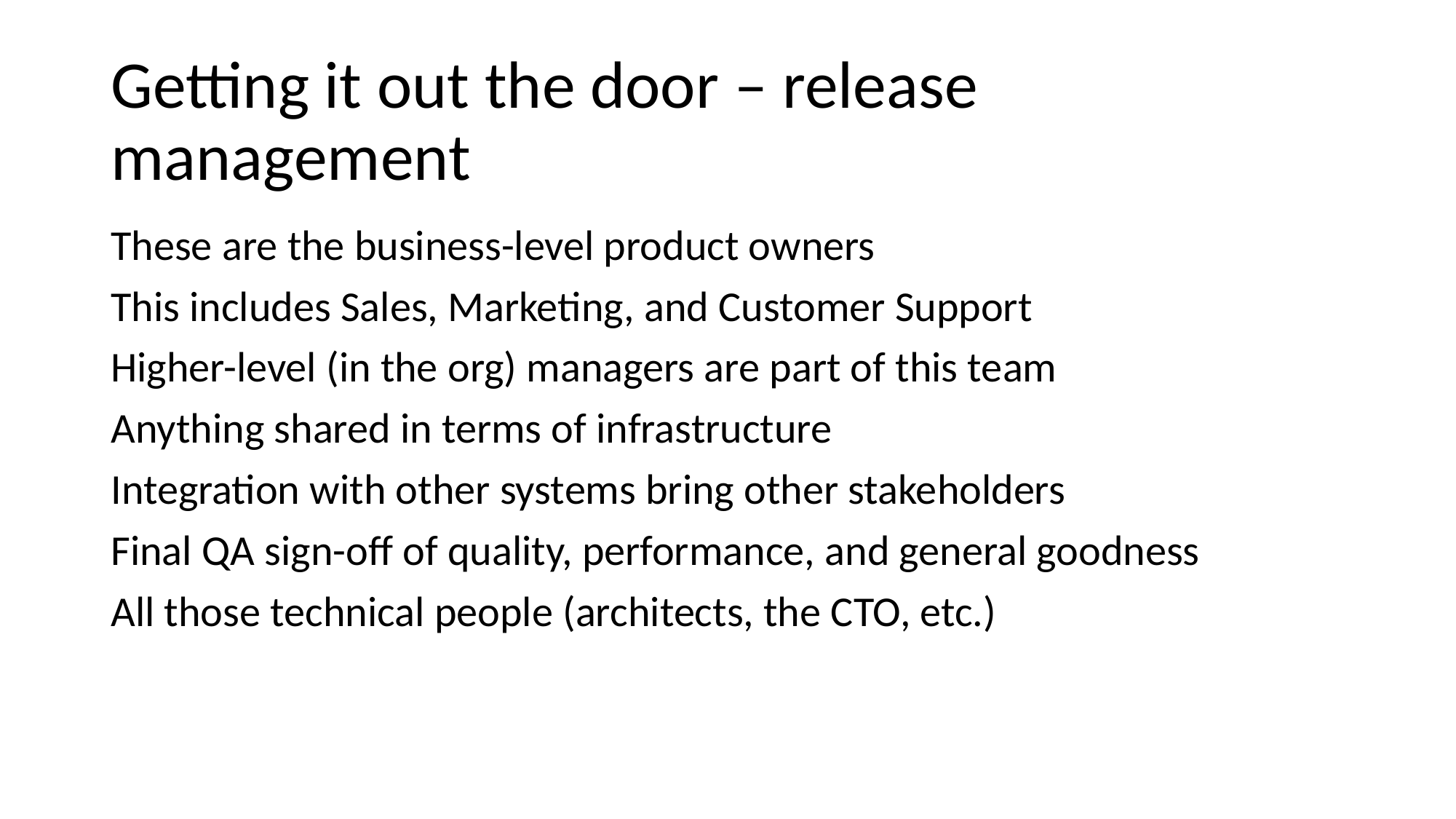

# Getting it out the door – release management
These are the business-level product owners
This includes Sales, Marketing, and Customer Support
Higher-level (in the org) managers are part of this team
Anything shared in terms of infrastructure
Integration with other systems bring other stakeholders
Final QA sign-off of quality, performance, and general goodness
All those technical people (architects, the CTO, etc.)